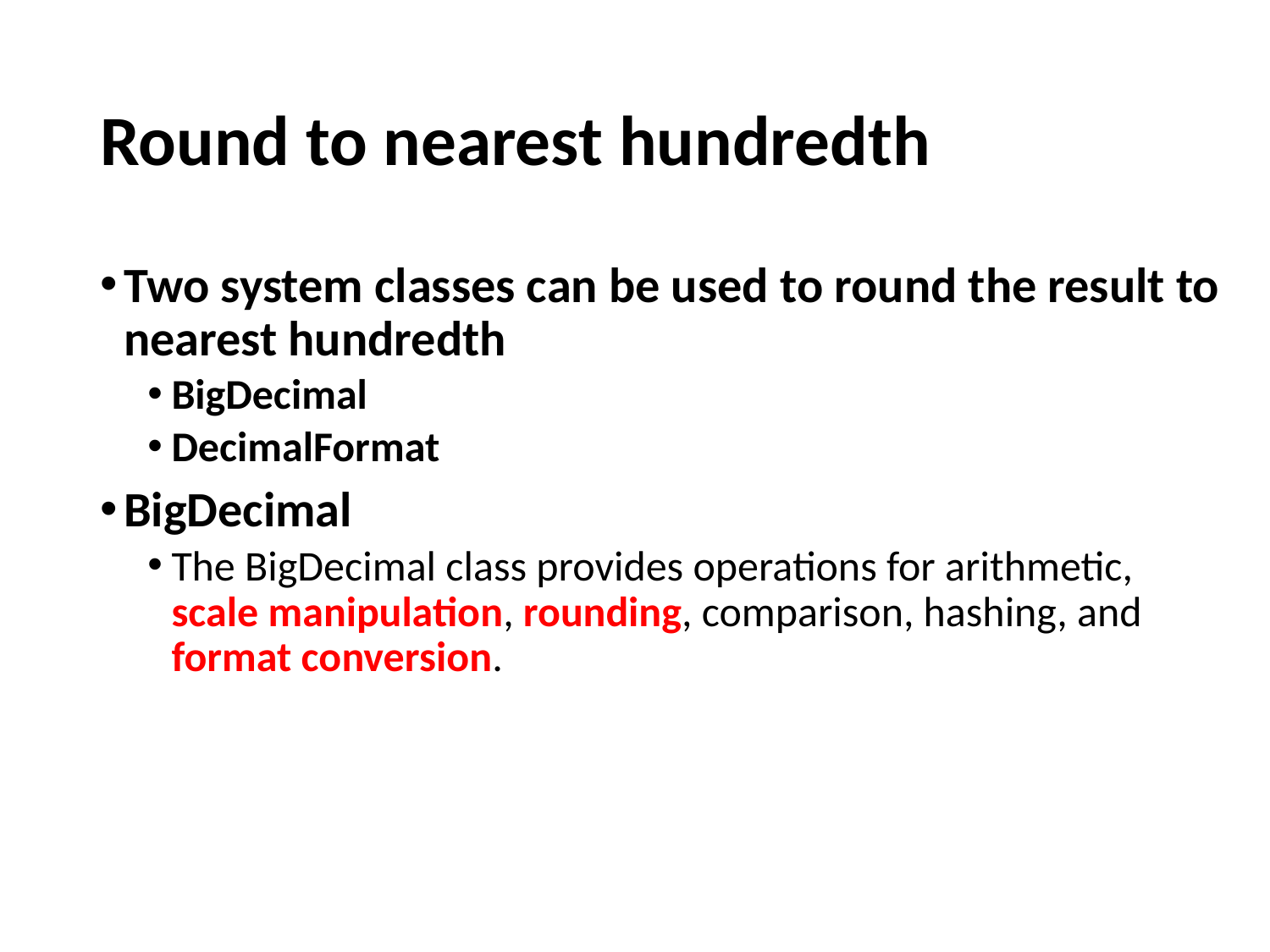

# Round to nearest hundredth
Two system classes can be used to round the result to nearest hundredth
BigDecimal
DecimalFormat
BigDecimal
The BigDecimal class provides operations for arithmetic, scale manipulation, rounding, comparison, hashing, and format conversion.